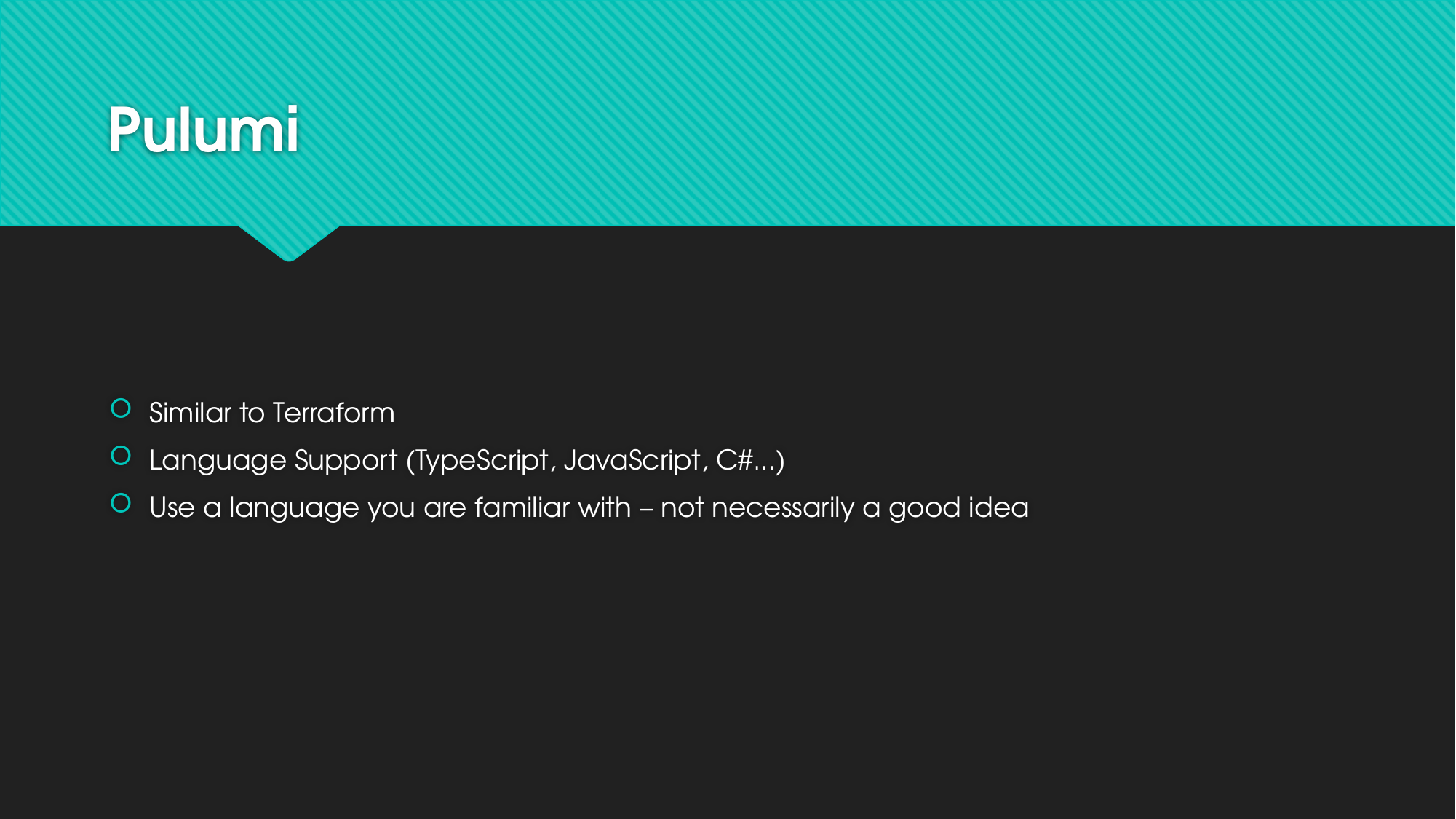

# Pulumi
Similar to Terraform
Language Support (TypeScript, JavaScript, C#...)
Use a language you are familiar with – not necessarily a good idea